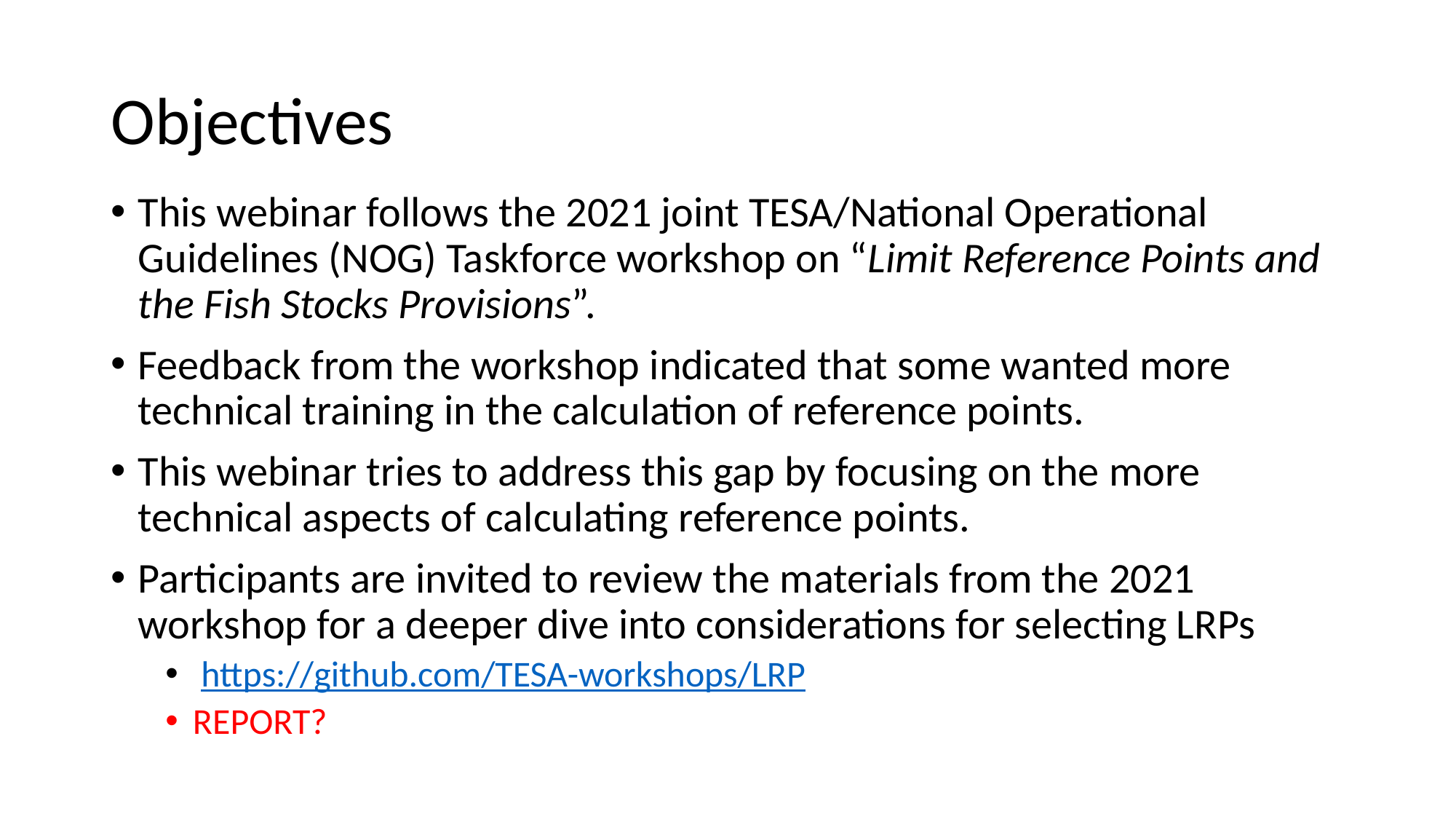

# Objectives
This webinar follows the 2021 joint TESA/National Operational Guidelines (NOG) Taskforce workshop on “Limit Reference Points and the Fish Stocks Provisions”.
Feedback from the workshop indicated that some wanted more technical training in the calculation of reference points.
This webinar tries to address this gap by focusing on the more technical aspects of calculating reference points.
Participants are invited to review the materials from the 2021 workshop for a deeper dive into considerations for selecting LRPs
 https://github.com/TESA-workshops/LRP
REPORT?